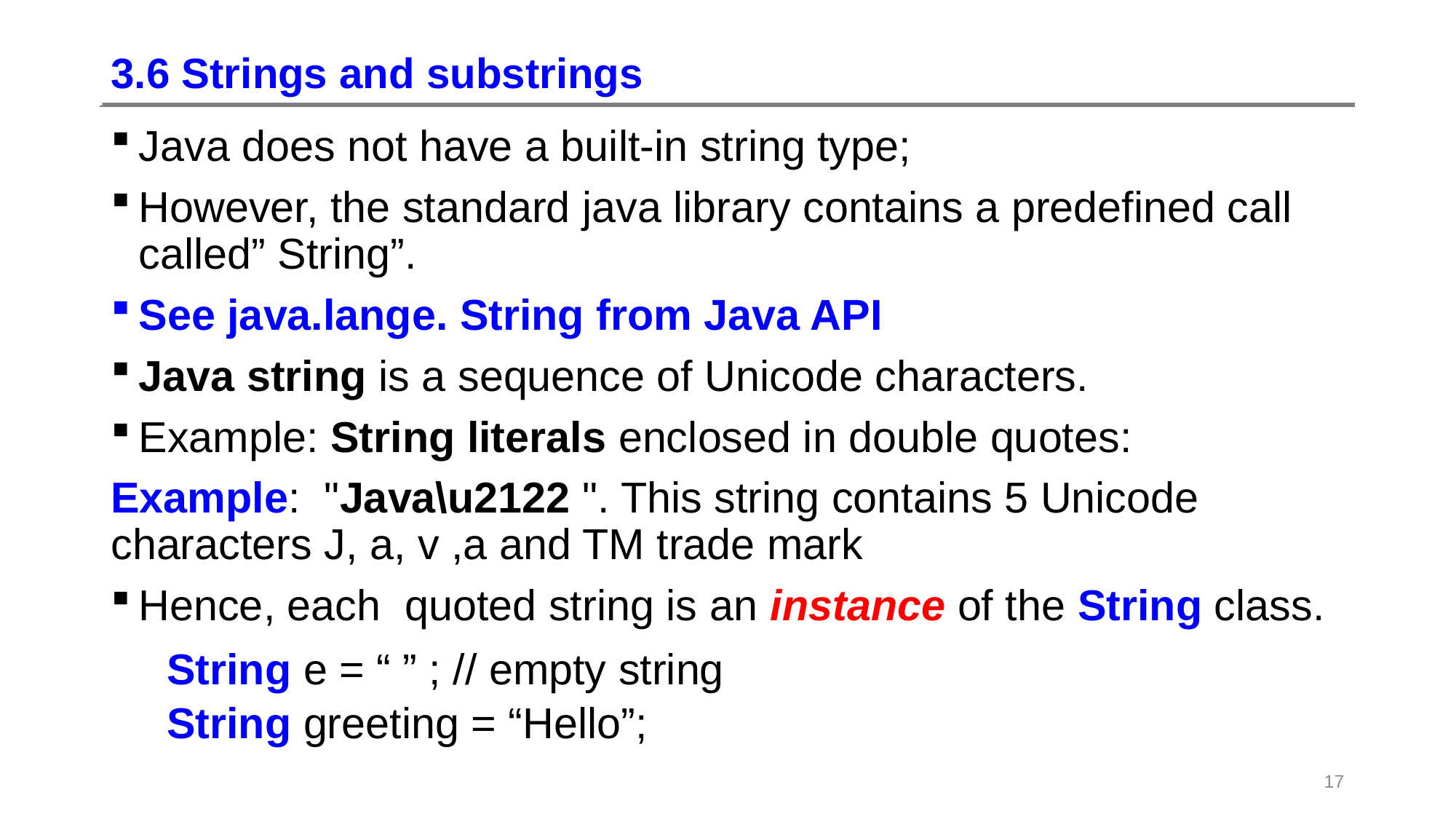

# 3.6 Strings and substrings
Java does not have a built-in string type;
However, the standard java library contains a predefined call called” String”.
See java.lange. String from Java API
Java string is a sequence of Unicode characters.
Example: String literals enclosed in double quotes:
Example:  "Java\u2122 ". This string contains 5 Unicode characters J, a, v ,a and TM trade mark
Hence, each  quoted string is an instance of the String class.
String e = “ ” ; // empty string
String greeting = “Hello”;

17